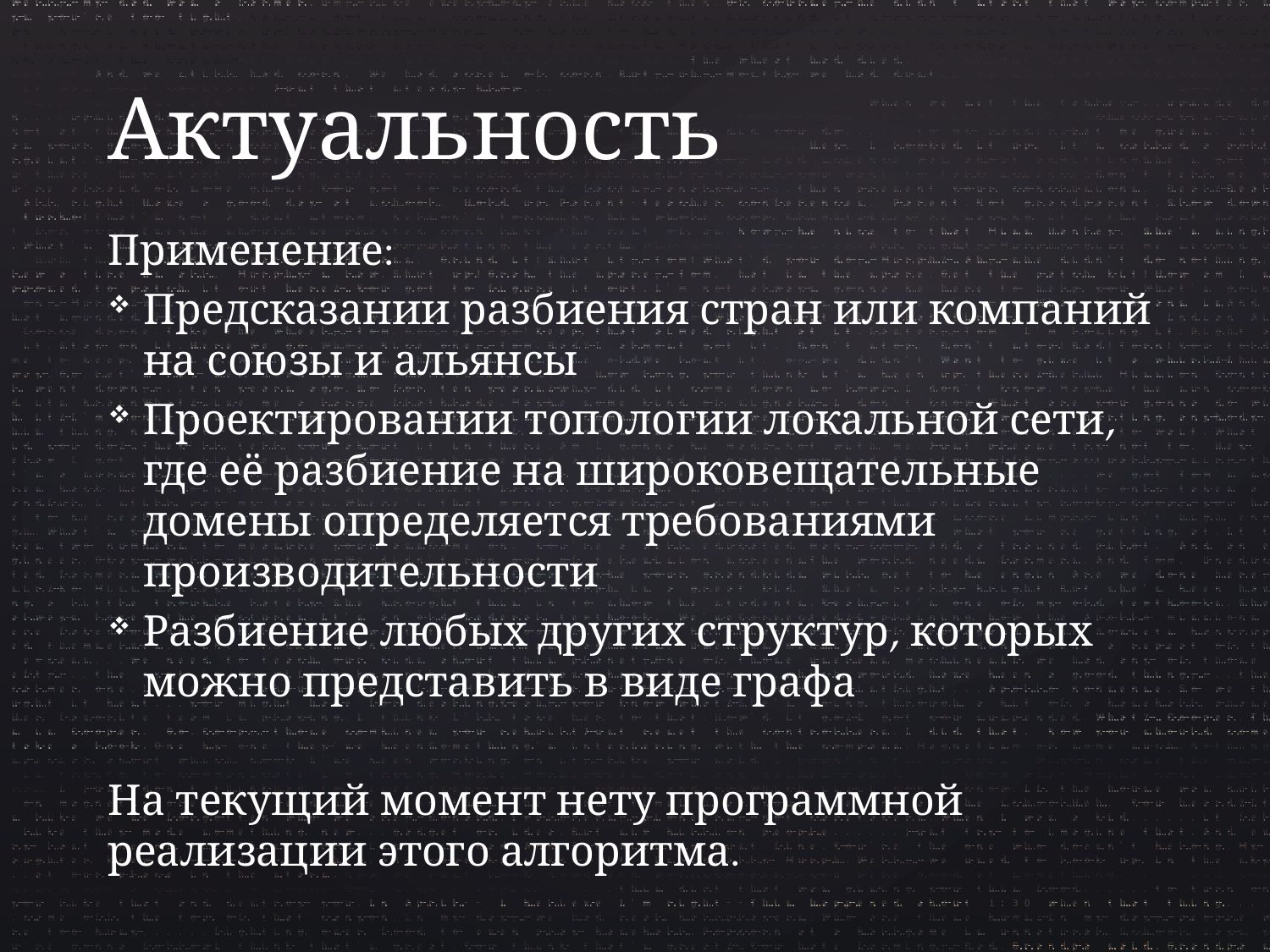

# Актуальность
Применение:
Предсказании разбиения стран или компаний на союзы и альянсы
Проектировании топологии локальной сети, где её разбиение на широковещательные домены определяется требованиями производительности
Разбиение любых других структур, которых можно представить в виде графа

На текущий момент нету программной реализации этого алгоритма.